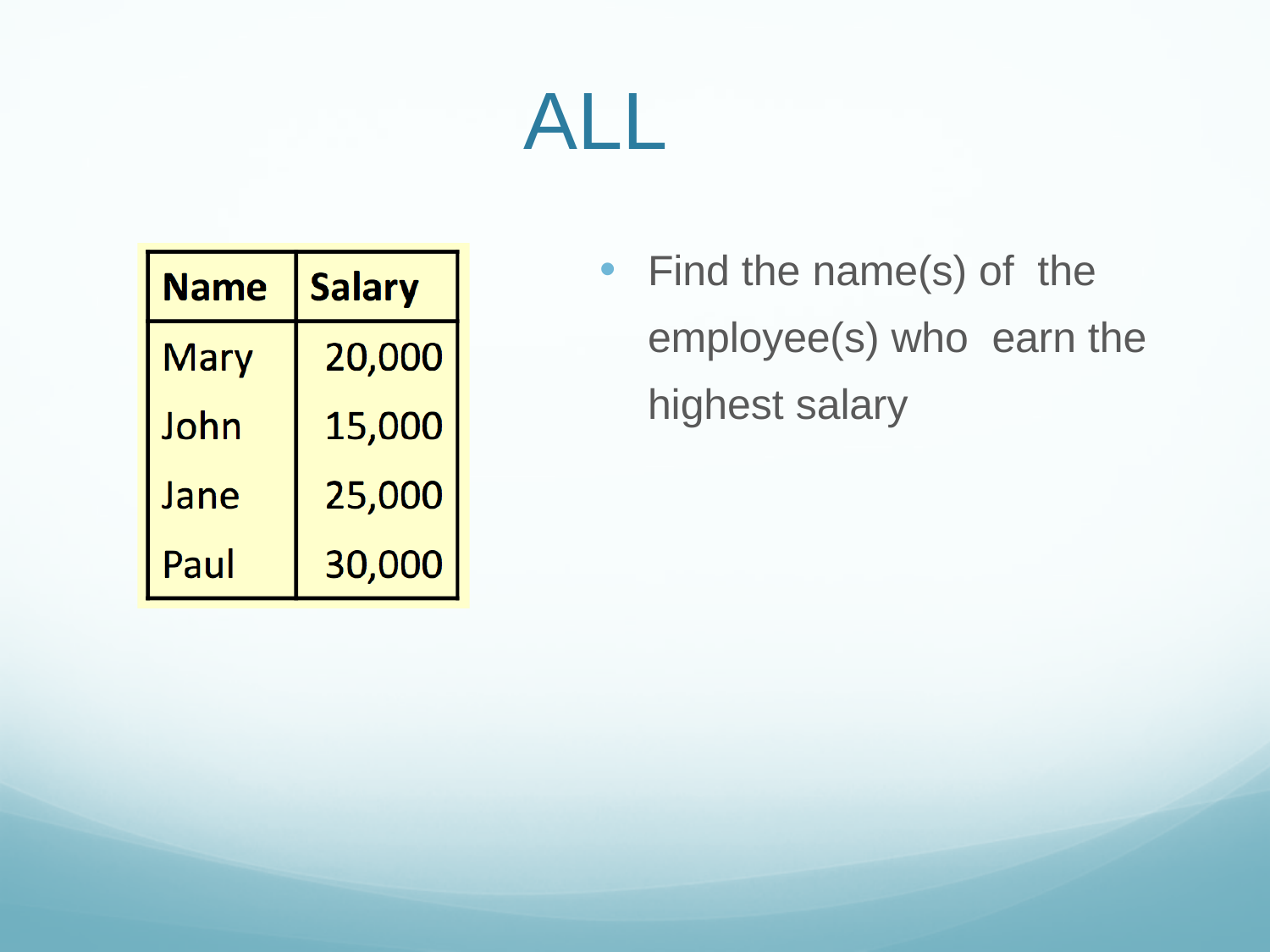

# ALL
Find the name(s) of  the employee(s) who  earn the highest salary